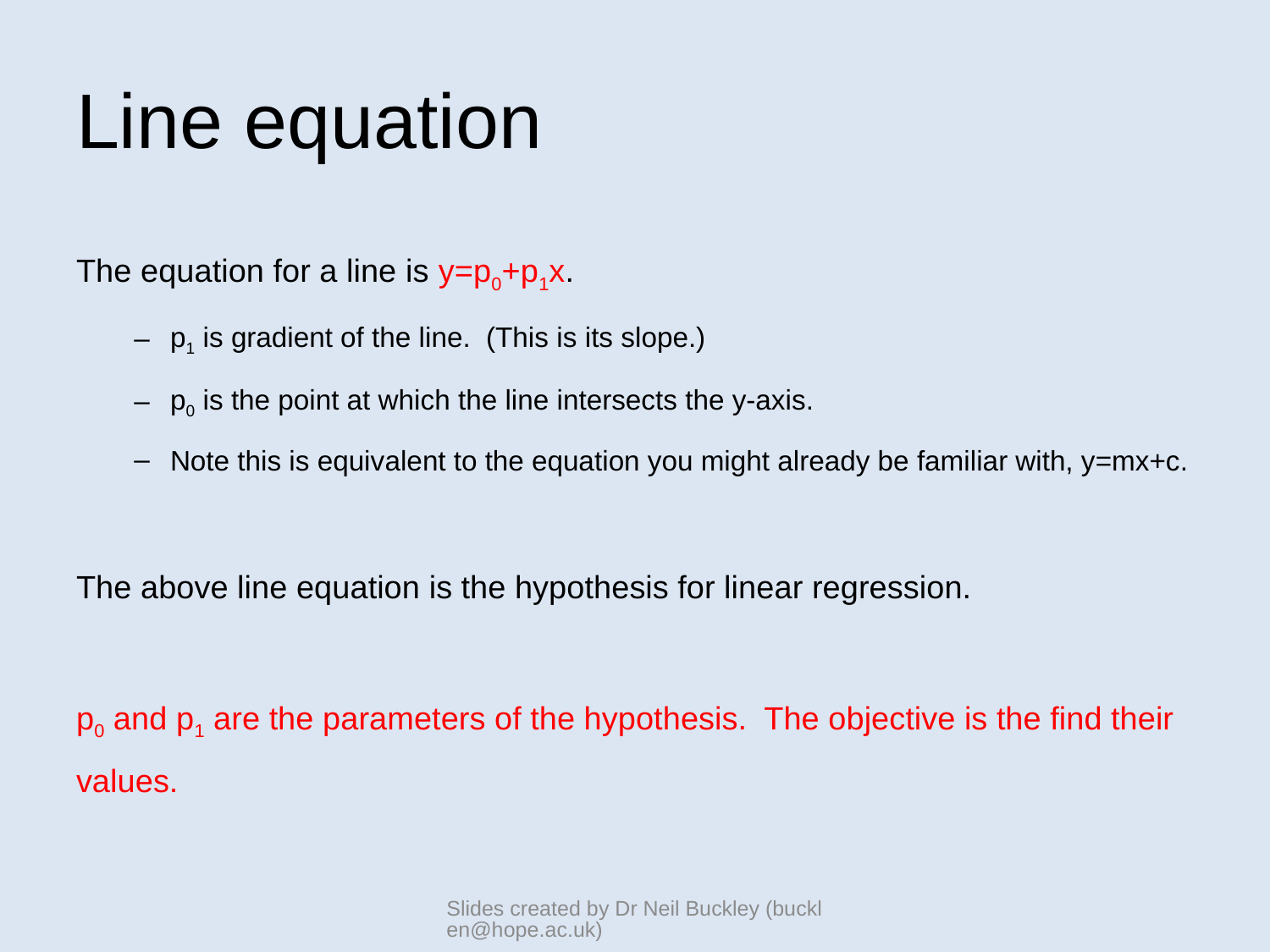

# Line equation
The equation for a line is y=p0+p1x.
p1 is gradient of the line.  (This is its slope.)
p0 is the point at which the line intersects the y-axis.
Note this is equivalent to the equation you might already be familiar with, y=mx+c.

The above line equation is the hypothesis for linear regression.

p0 and p1 are the parameters of the hypothesis.  The objective is the find their values.
Slides created by Dr Neil Buckley (bucklen@hope.ac.uk)